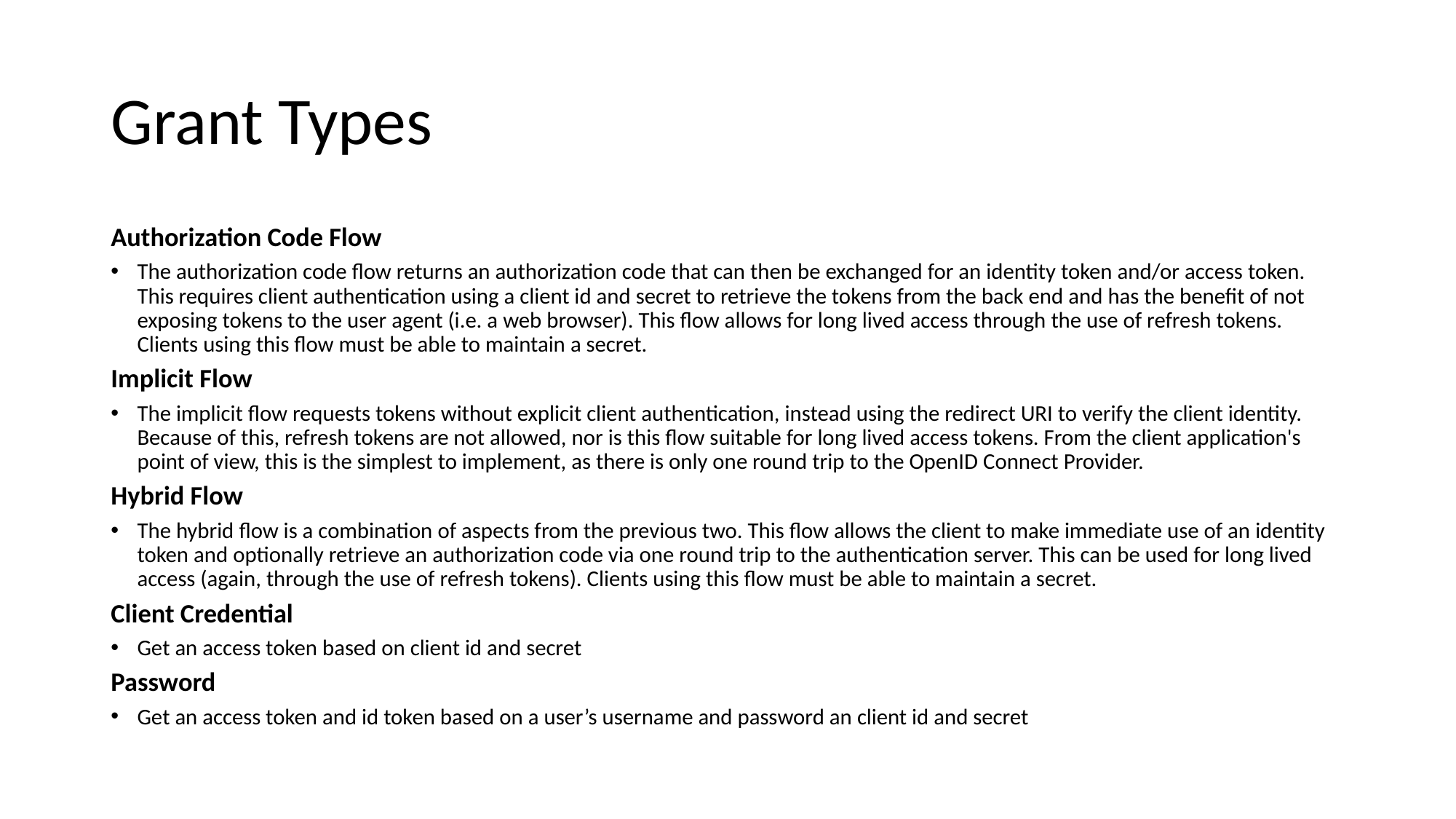

# Grant Types
Authorization Code Flow
The authorization code flow returns an authorization code that can then be exchanged for an identity token and/or access token. This requires client authentication using a client id and secret to retrieve the tokens from the back end and has the benefit of not exposing tokens to the user agent (i.e. a web browser). This flow allows for long lived access through the use of refresh tokens. Clients using this flow must be able to maintain a secret.
Implicit Flow
The implicit flow requests tokens without explicit client authentication, instead using the redirect URI to verify the client identity. Because of this, refresh tokens are not allowed, nor is this flow suitable for long lived access tokens. From the client application's point of view, this is the simplest to implement, as there is only one round trip to the OpenID Connect Provider.
Hybrid Flow
The hybrid flow is a combination of aspects from the previous two. This flow allows the client to make immediate use of an identity token and optionally retrieve an authorization code via one round trip to the authentication server. This can be used for long lived access (again, through the use of refresh tokens). Clients using this flow must be able to maintain a secret.
Client Credential
Get an access token based on client id and secret
Password
Get an access token and id token based on a user’s username and password an client id and secret